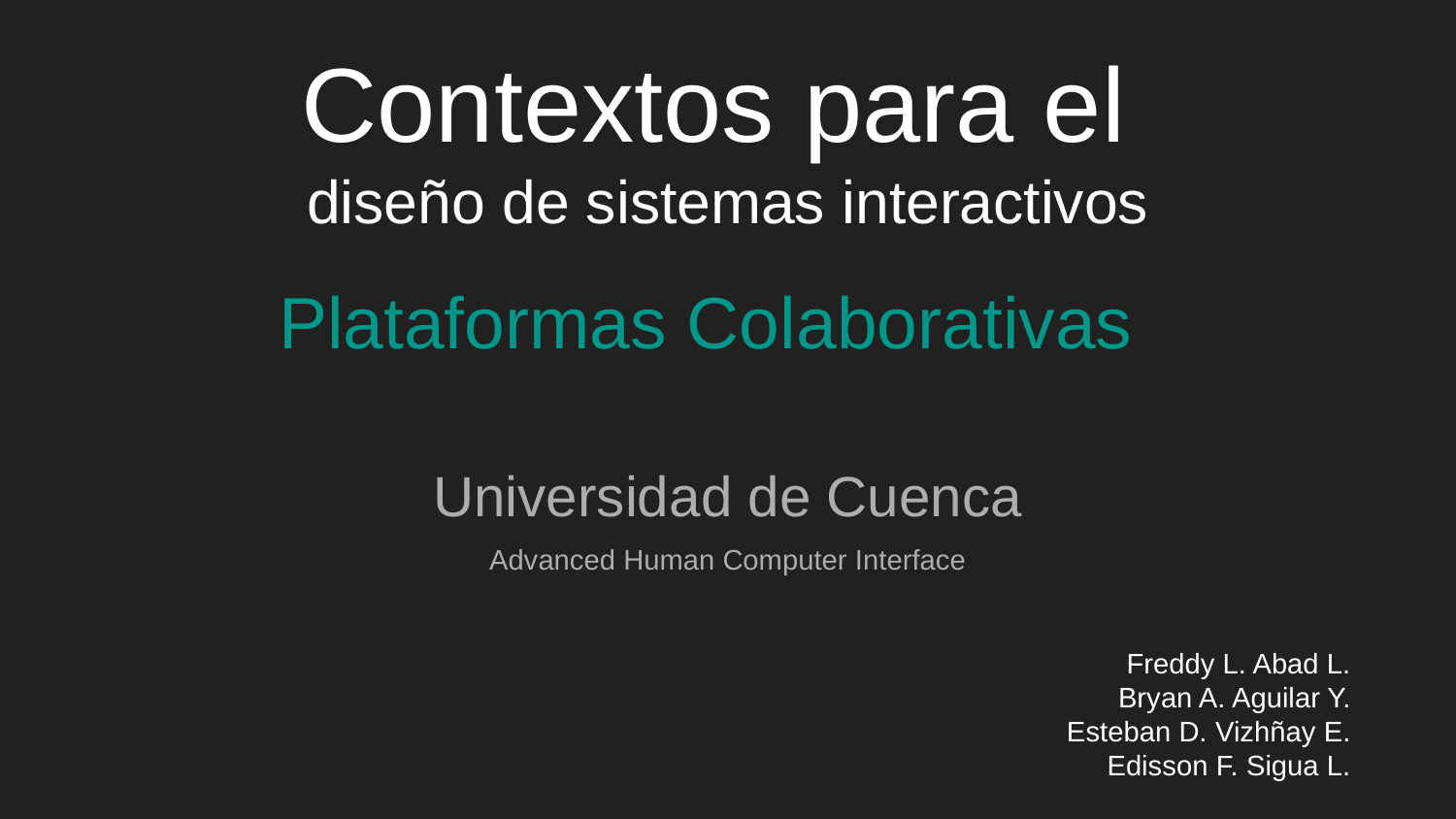

# Contextos para el
diseño de sistemas interactivos

Plataformas Colaborativas
Universidad de Cuenca
Advanced Human Computer Interface
Freddy L. Abad L.
Bryan A. Aguilar Y.
Esteban D. Vizhñay E.
Edisson F. Sigua L.